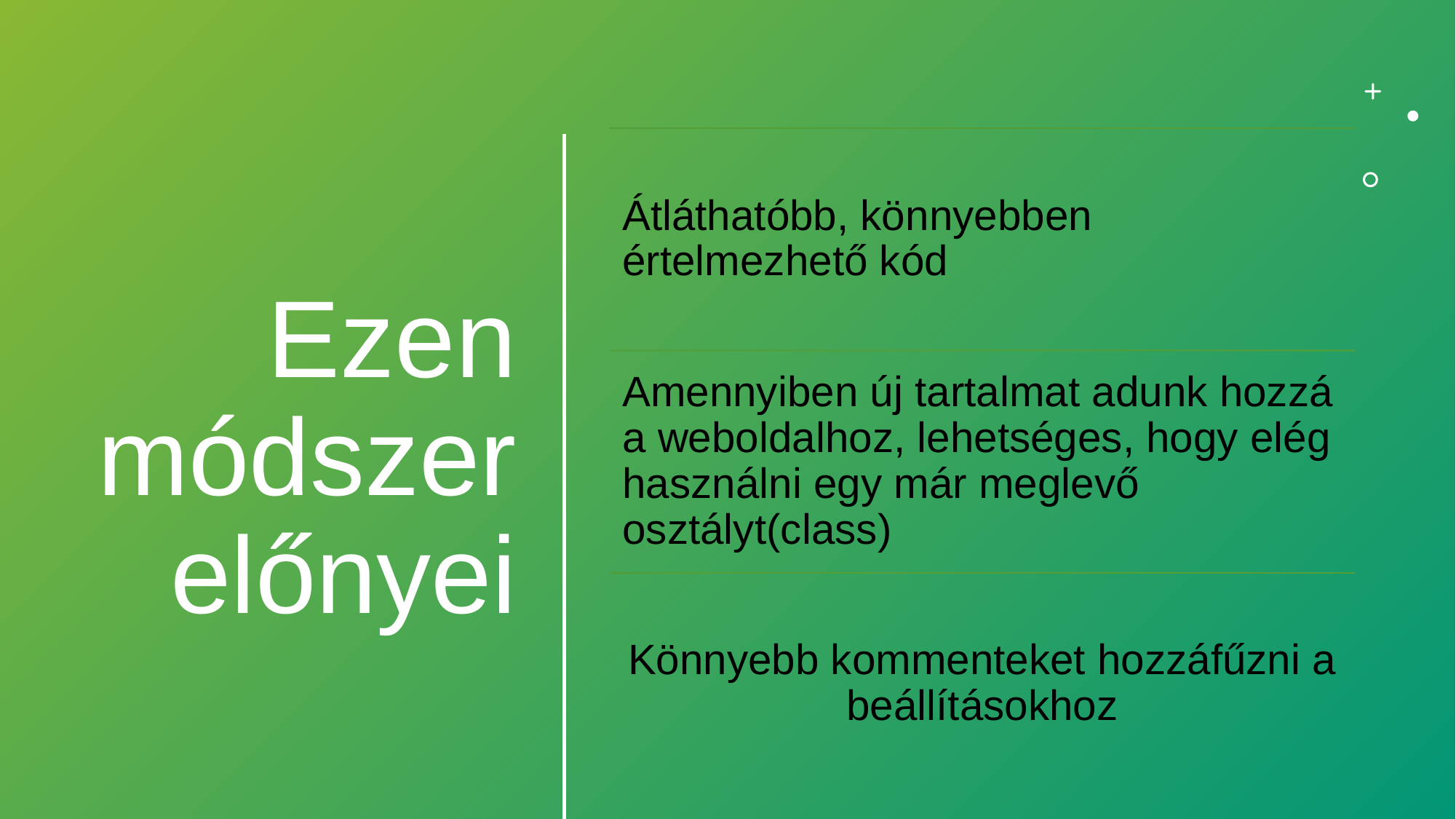

# Ezen módszer előnyei
Átláthatóbb, könnyebben értelmezhető kód
Amennyiben új tartalmat adunk hozzá a weboldalhoz, lehetséges, hogy elég használni egy már meglevő osztályt(class)
Könnyebb kommenteket hozzáfűzni a beállításokhoz